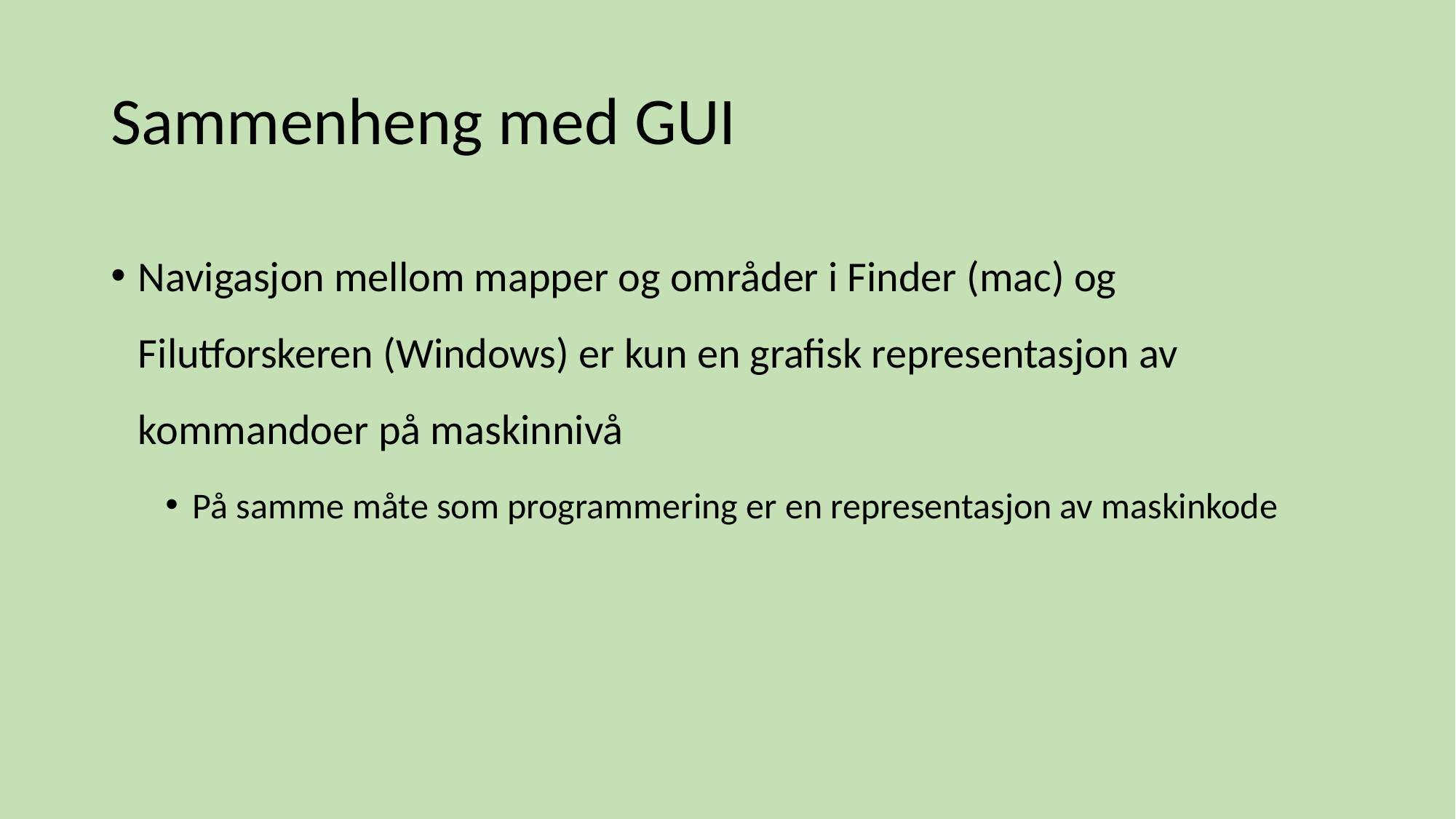

# Sammenheng med GUI
Navigasjon mellom mapper og områder i Finder (mac) og Filutforskeren (Windows) er kun en grafisk representasjon av kommandoer på maskinnivå
På samme måte som programmering er en representasjon av maskinkode